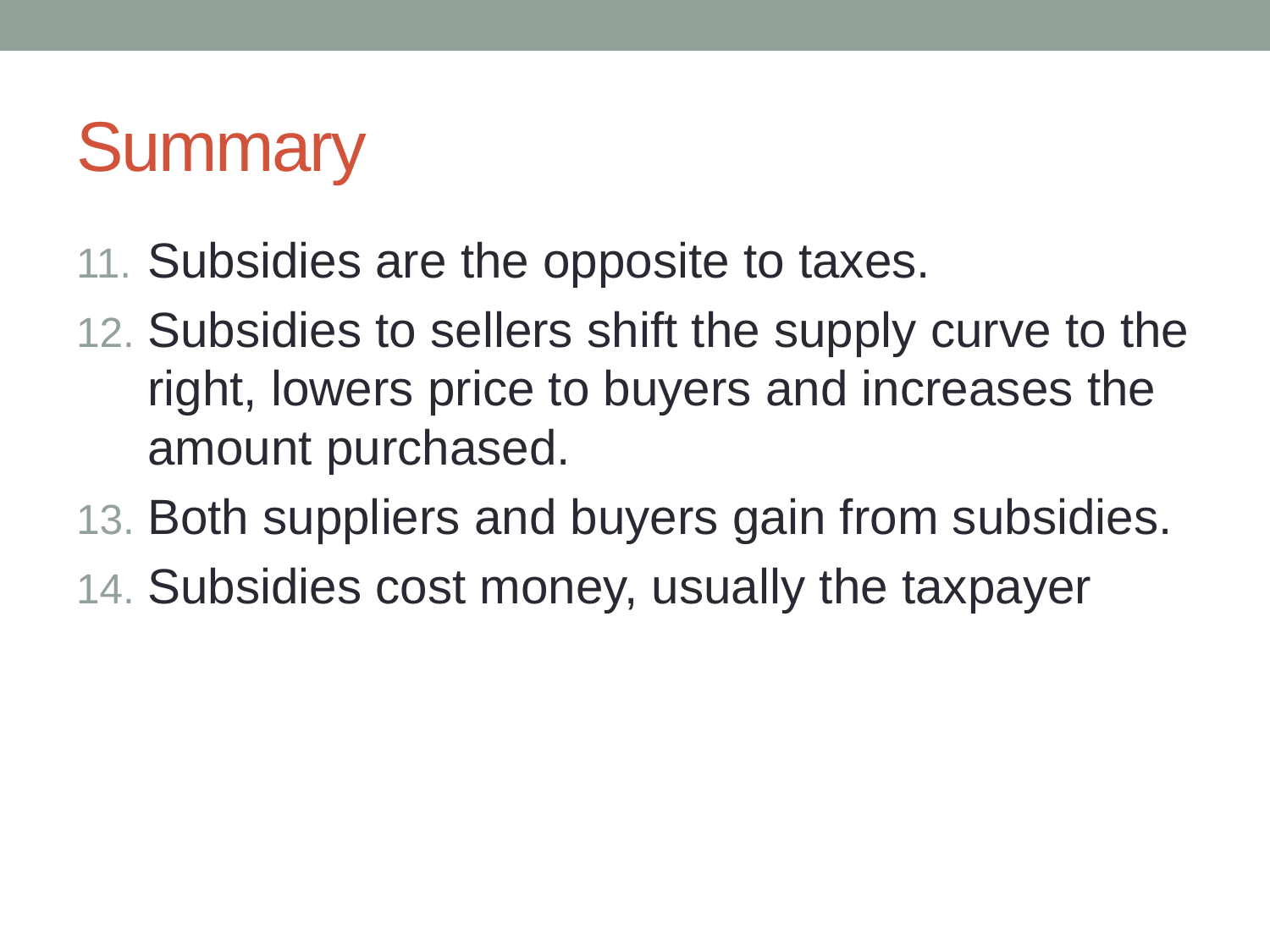

# Summary
Subsidies are the opposite to taxes.
Subsidies to sellers shift the supply curve to the right, lowers price to buyers and increases the amount purchased.
Both suppliers and buyers gain from subsidies.
Subsidies cost money, usually the taxpayer